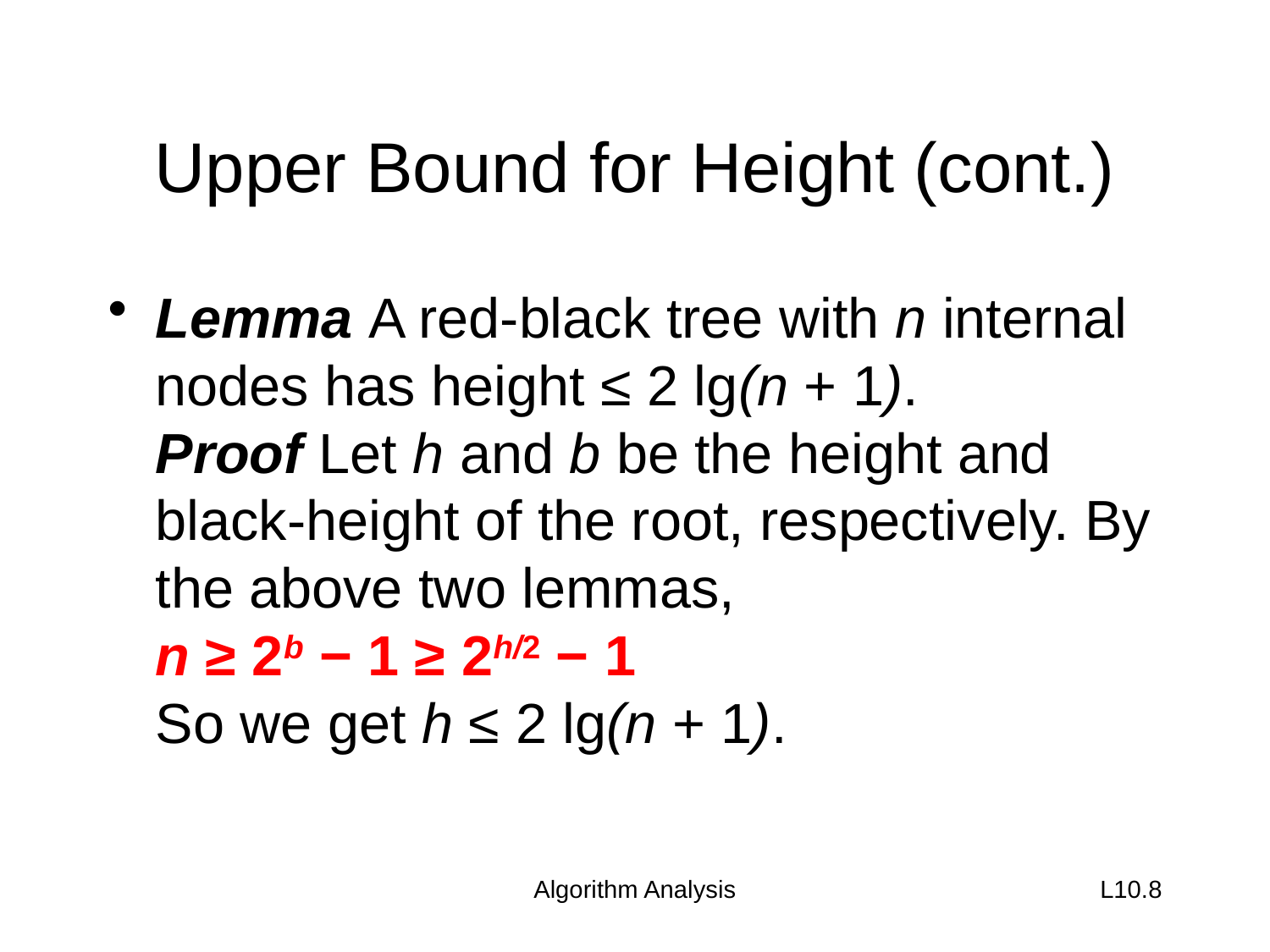

# Upper Bound for Height (cont.)
Lemma A red-black tree with n internal nodes has height ≤ 2 lg(n + 1).
Proof Let h and b be the height and black-height of the root, respectively. By the above two lemmas,
n ≥ 2b − 1 ≥ 2h/2 − 1
So we get h ≤ 2 lg(n + 1).
Algorithm Analysis
L10.8